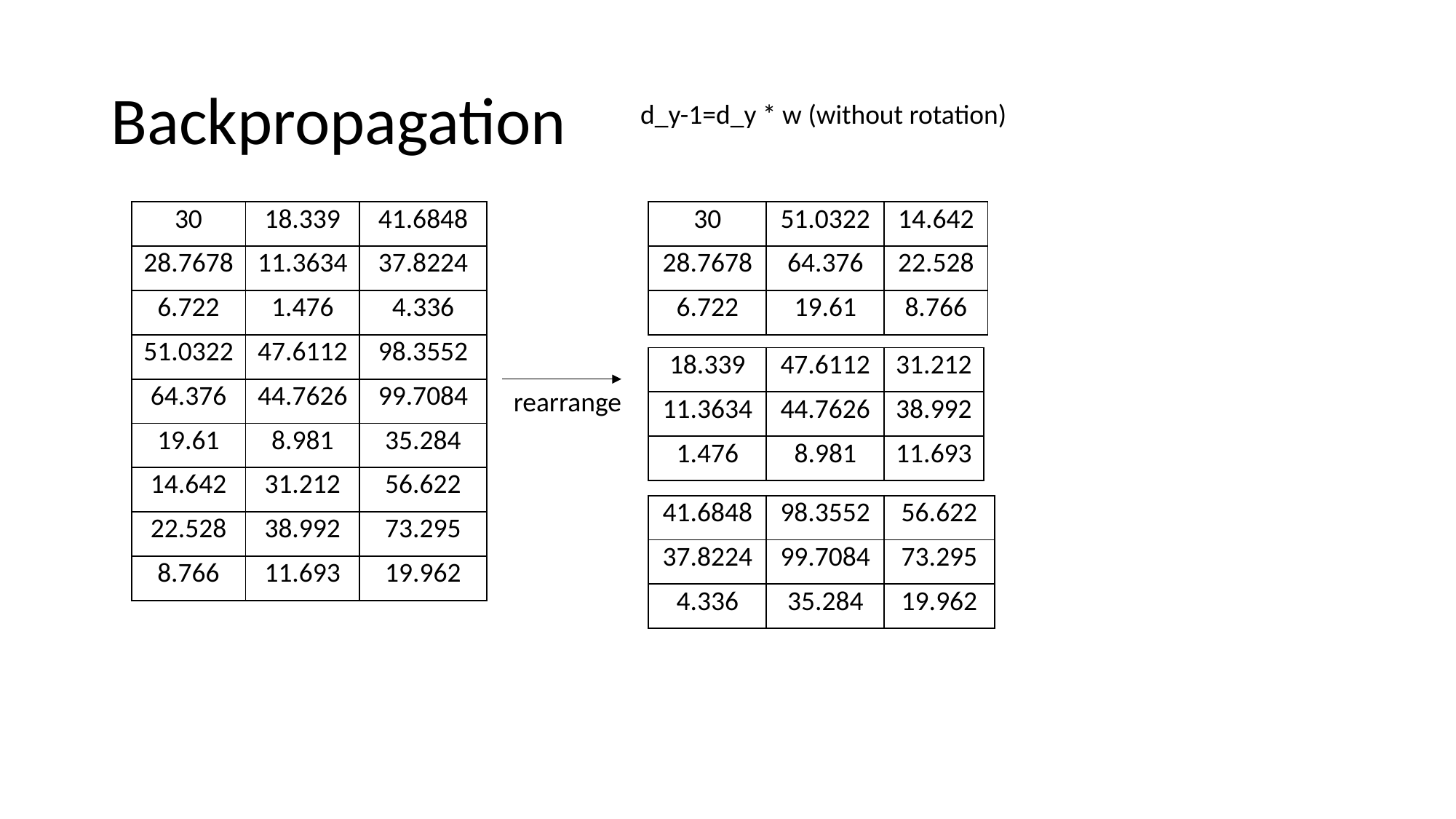

# Backpropagation
d_y-1=d_y * w (without rotation)
| 30 | 18.339 | 41.6848 |
| --- | --- | --- |
| 28.7678 | 11.3634 | 37.8224 |
| 6.722 | 1.476 | 4.336 |
| 51.0322 | 47.6112 | 98.3552 |
| 64.376 | 44.7626 | 99.7084 |
| 19.61 | 8.981 | 35.284 |
| 14.642 | 31.212 | 56.622 |
| 22.528 | 38.992 | 73.295 |
| 8.766 | 11.693 | 19.962 |
| 30 | 51.0322 | 14.642 |
| --- | --- | --- |
| 28.7678 | 64.376 | 22.528 |
| 6.722 | 19.61 | 8.766 |
| 18.339 | 47.6112 | 31.212 |
| --- | --- | --- |
| 11.3634 | 44.7626 | 38.992 |
| 1.476 | 8.981 | 11.693 |
rearrange
| 41.6848 | 98.3552 | 56.622 |
| --- | --- | --- |
| 37.8224 | 99.7084 | 73.295 |
| 4.336 | 35.284 | 19.962 |